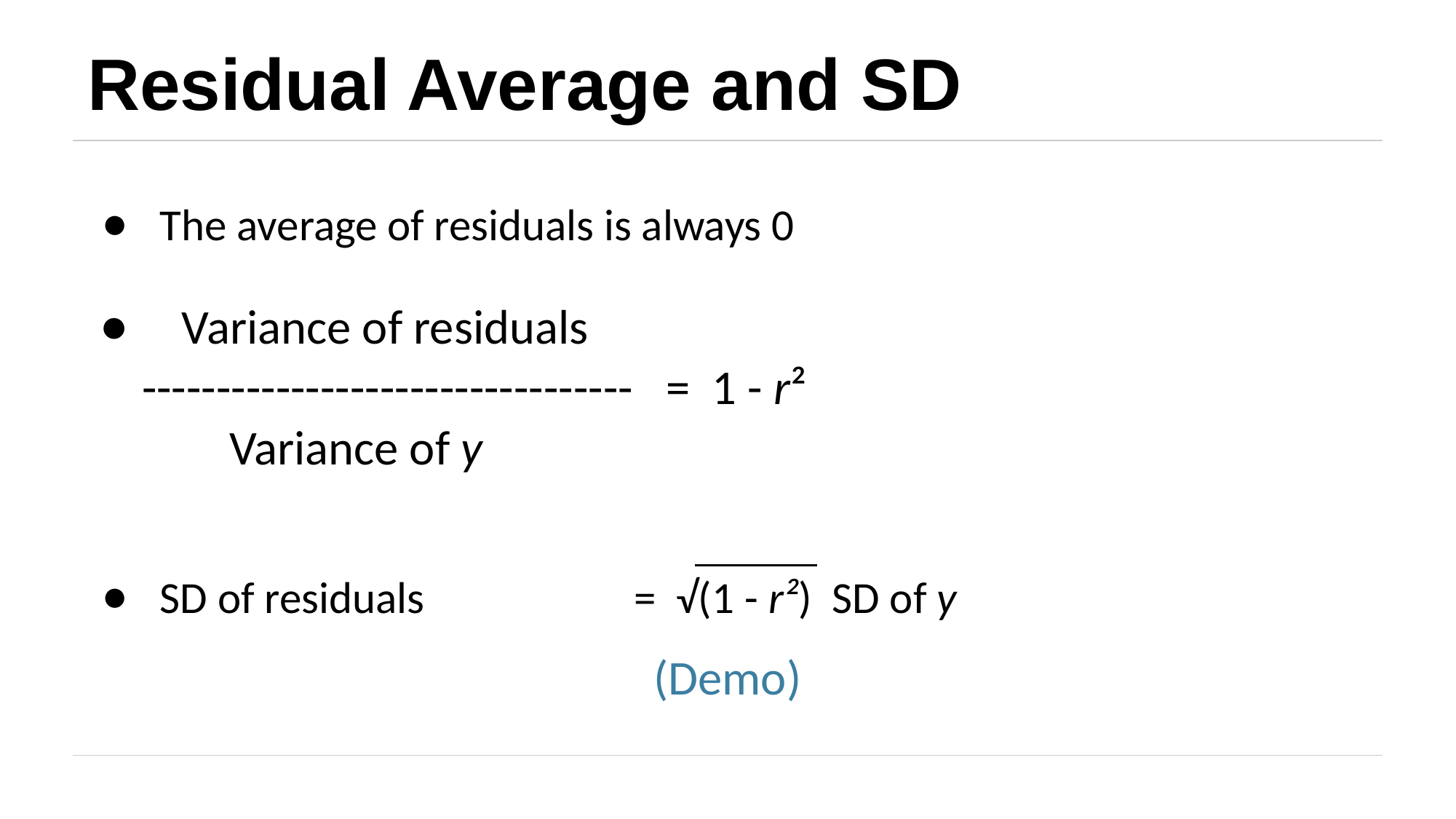

# Residual Average and SD
The average of residuals is always 0

  Variance of residuals
     ---------------------------------   =  1 - r²
             Variance of y

SD of residuals                     =  √(1 - r²)  SD of y
(Demo)